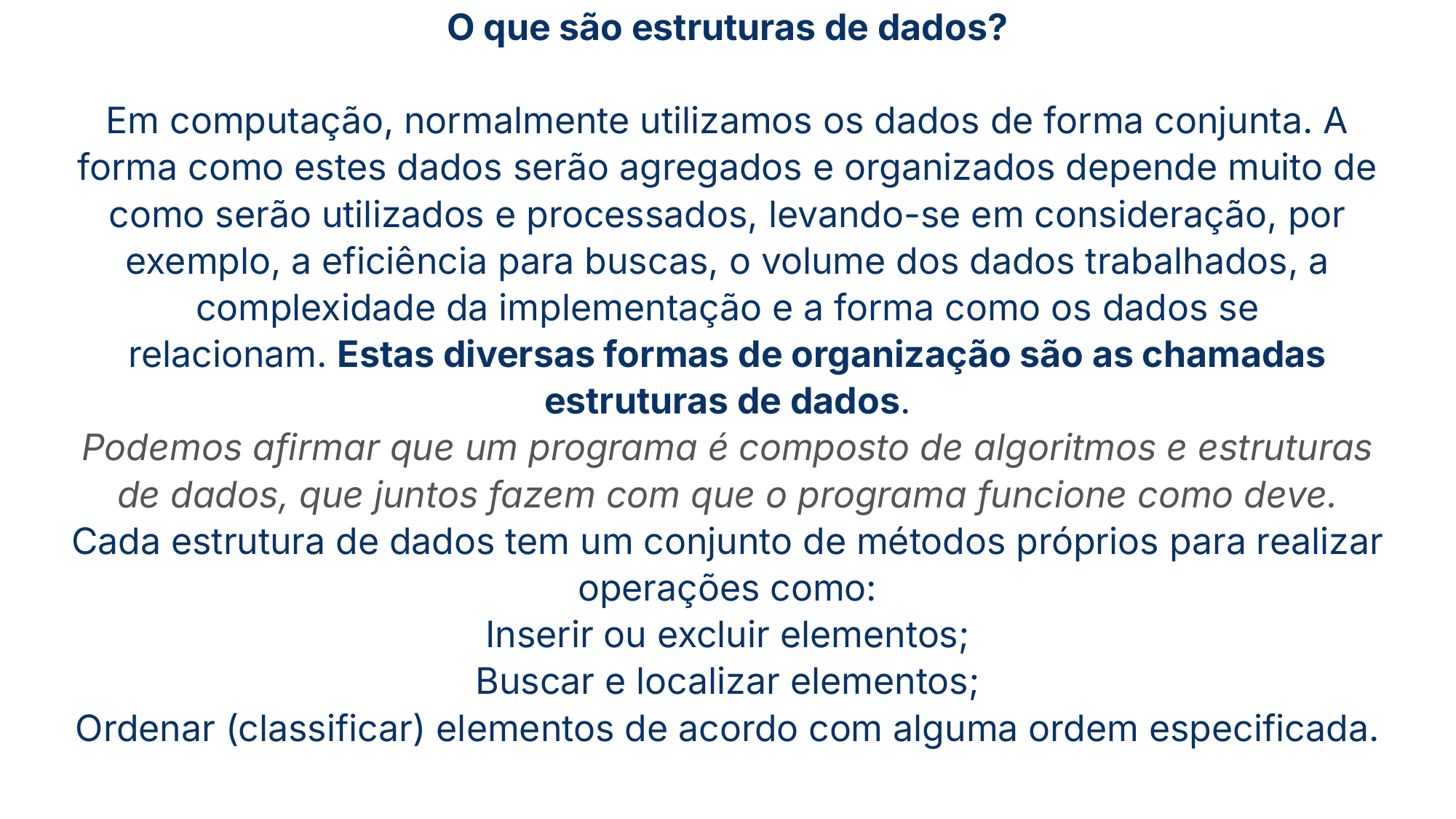

# O que são estruturas de dados? Em computação, normalmente utilizamos os dados de forma conjunta. A forma como estes dados serão agregados e organizados depende muito de como serão utilizados e processados, levando-se em consideração, por exemplo, a eficiência para buscas, o volume dos dados trabalhados, a complexidade da implementação e a forma como os dados se relacionam. Estas diversas formas de organização são as chamadas estruturas de dados. Podemos afirmar que um programa é composto de algoritmos e estruturas de dados, que juntos fazem com que o programa funcione como deve. Cada estrutura de dados tem um conjunto de métodos próprios para realizar operações como: Inserir ou excluir elementos; Buscar e localizar elementos; Ordenar (classificar) elementos de acordo com alguma ordem especificada.